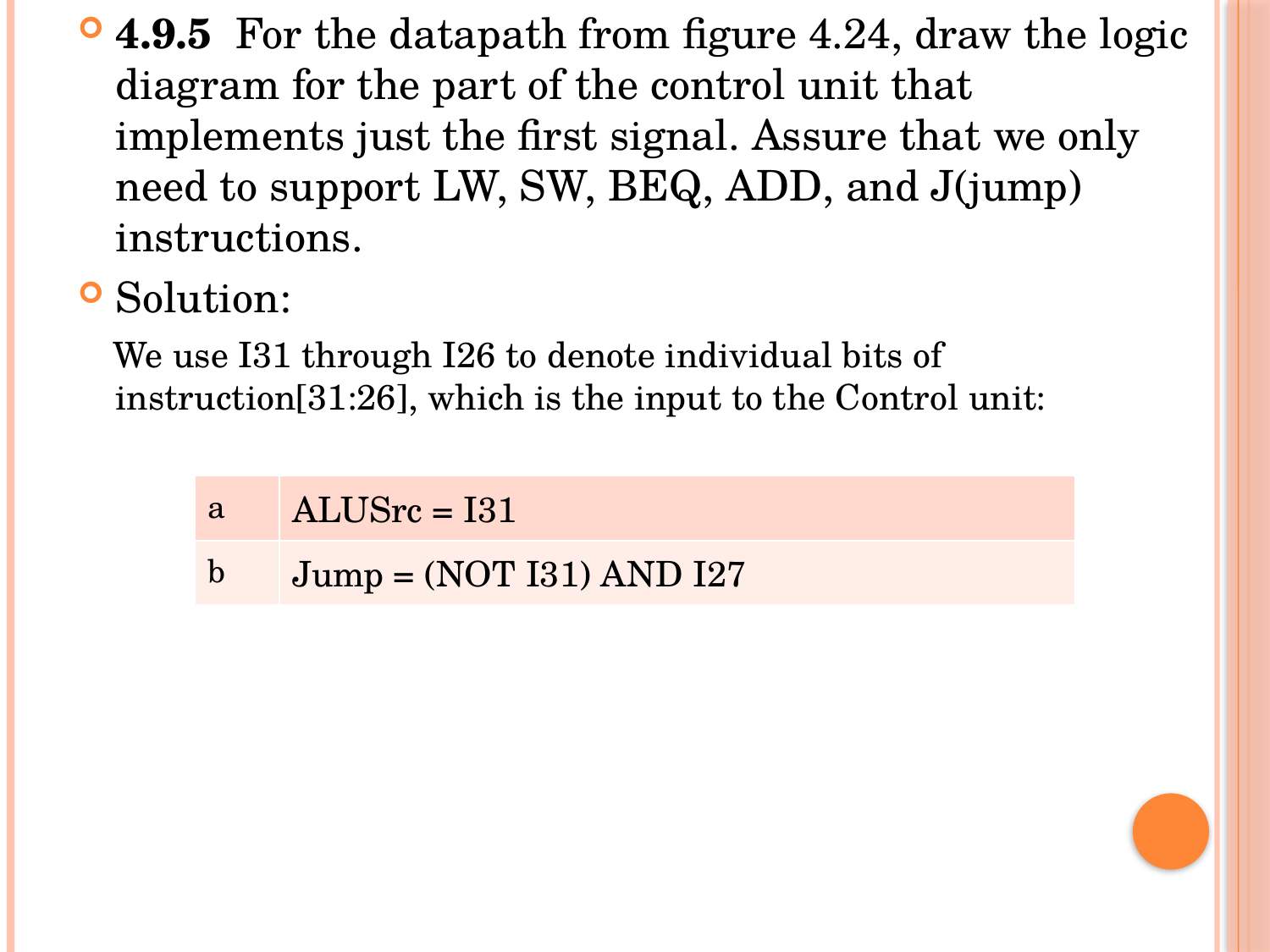

4.9.5  For the datapath from figure 4.24, draw the logic diagram for the part of the control unit that implements just the first signal. Assure that we only need to support LW, SW, BEQ, ADD, and J(jump) instructions.
Solution:
    We use I31 through I26 to denote individual bits of instruction[31:26], which is the input to the Control unit:
| a | ALUSrc = I31 |
| --- | --- |
| b | Jump = (NOT I31) AND I27 |